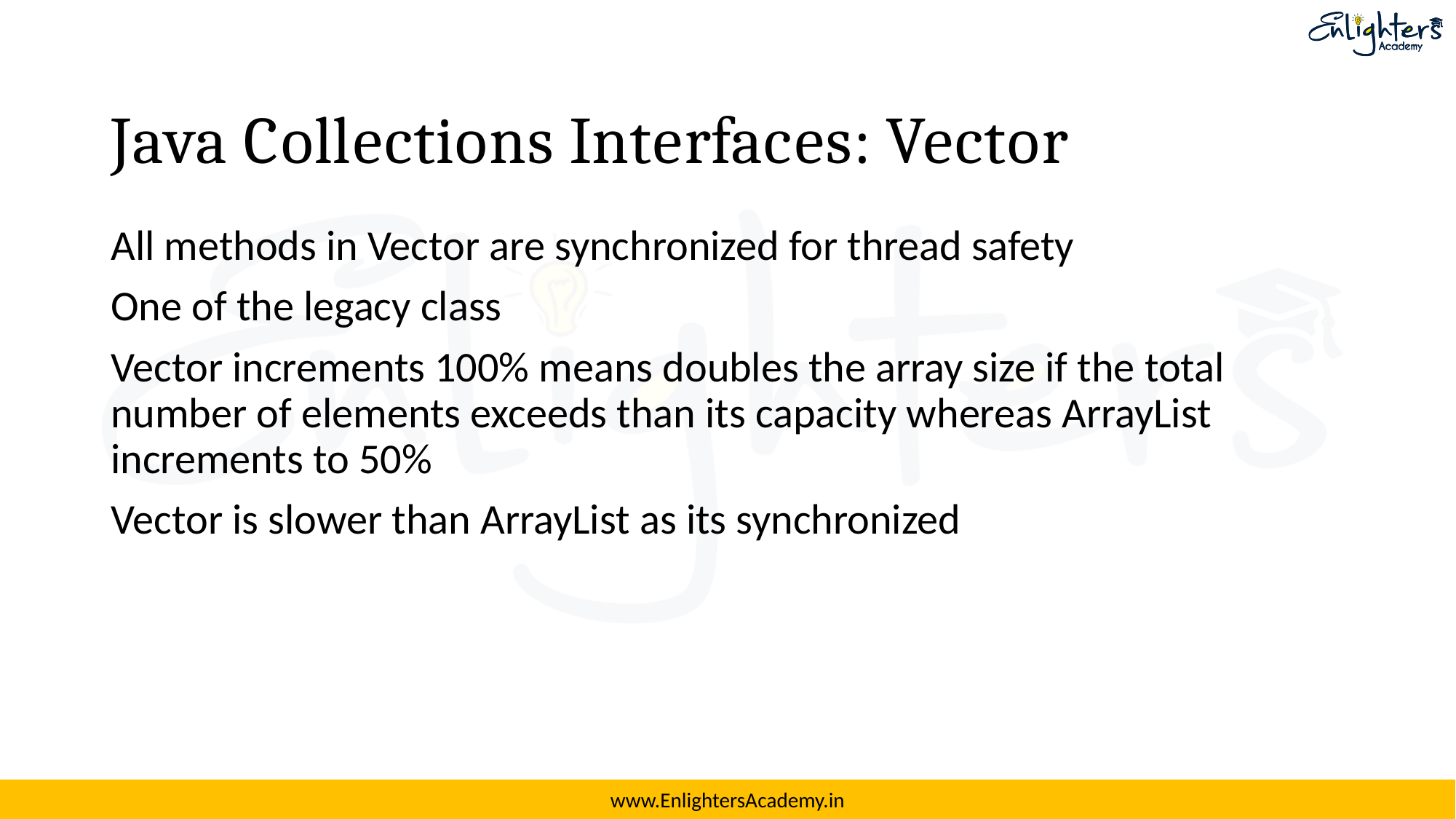

# Java Collections Interfaces: Vector
All methods in Vector are synchronized for thread safety
One of the legacy class
Vector increments 100% means doubles the array size if the total number of elements exceeds than its capacity whereas ArrayList increments to 50%
Vector is slower than ArrayList as its synchronized